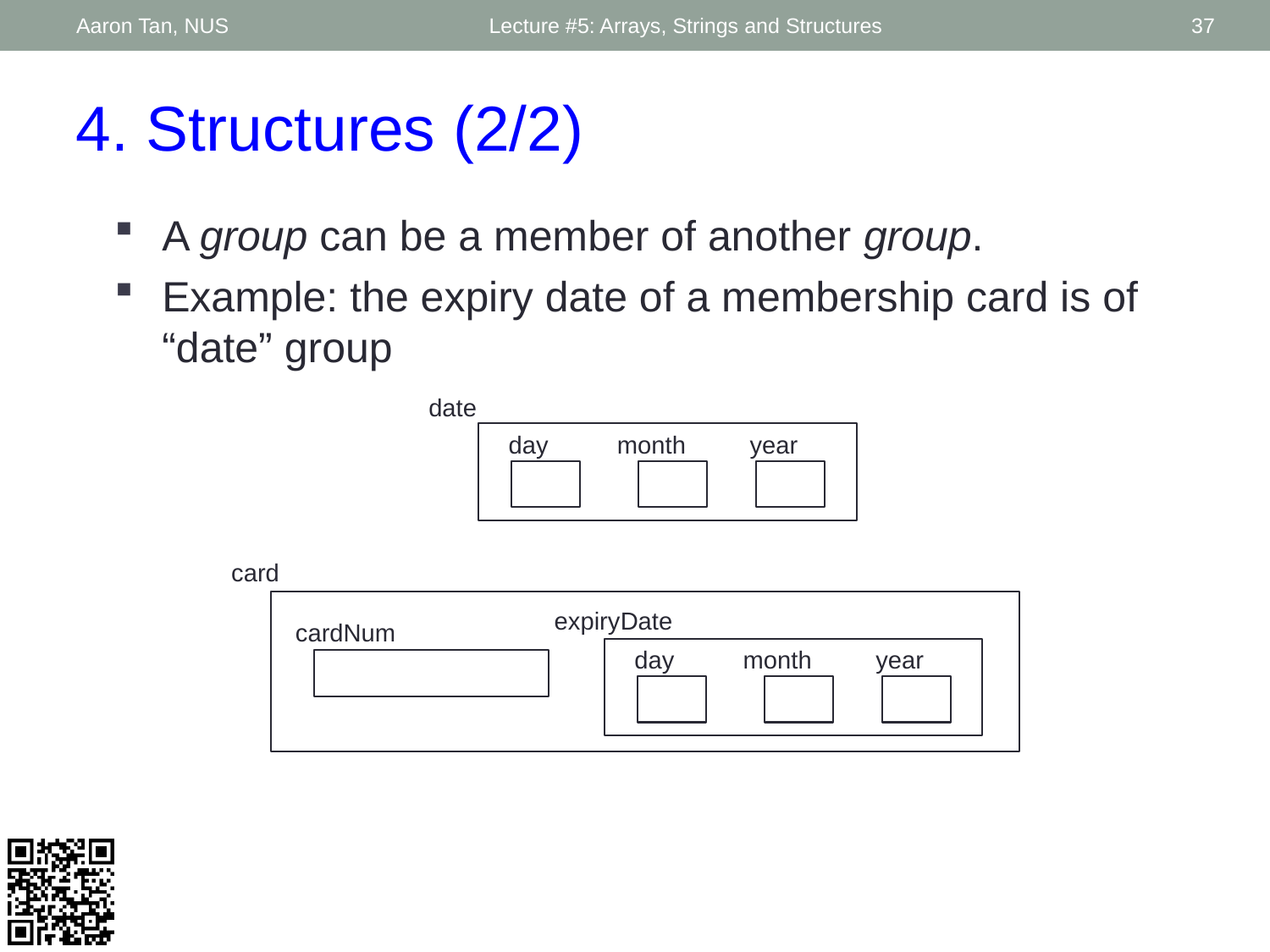

Aaron Tan, NUS
Lecture #5: Arrays, Strings and Structures
37
4. Structures (2/2)
A group can be a member of another group.
Example: the expiry date of a membership card is of “date” group
date
day
month
year

card

expiryDate
day
month
year

cardNum